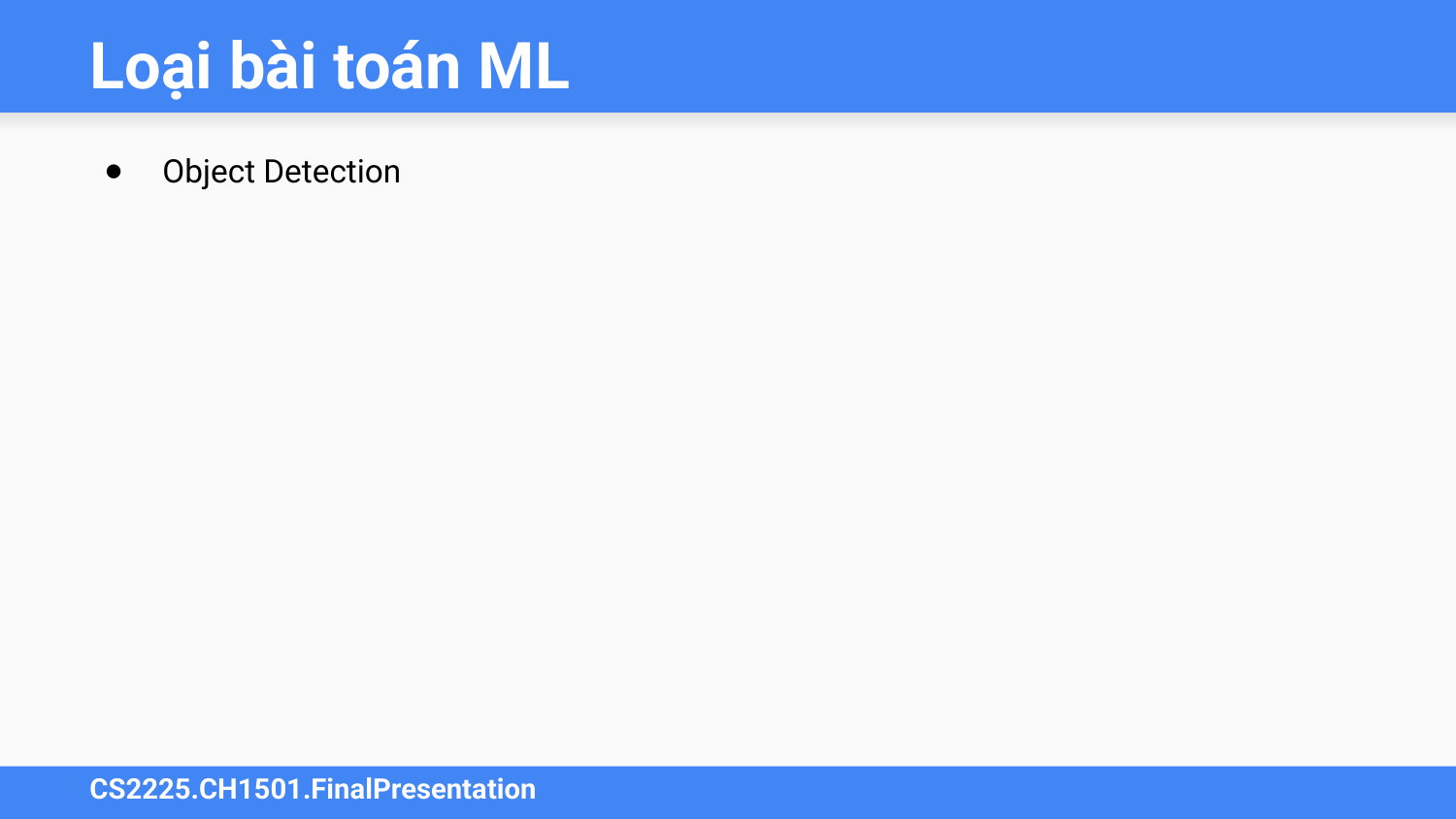

# Loại bài toán ML
Object Detection